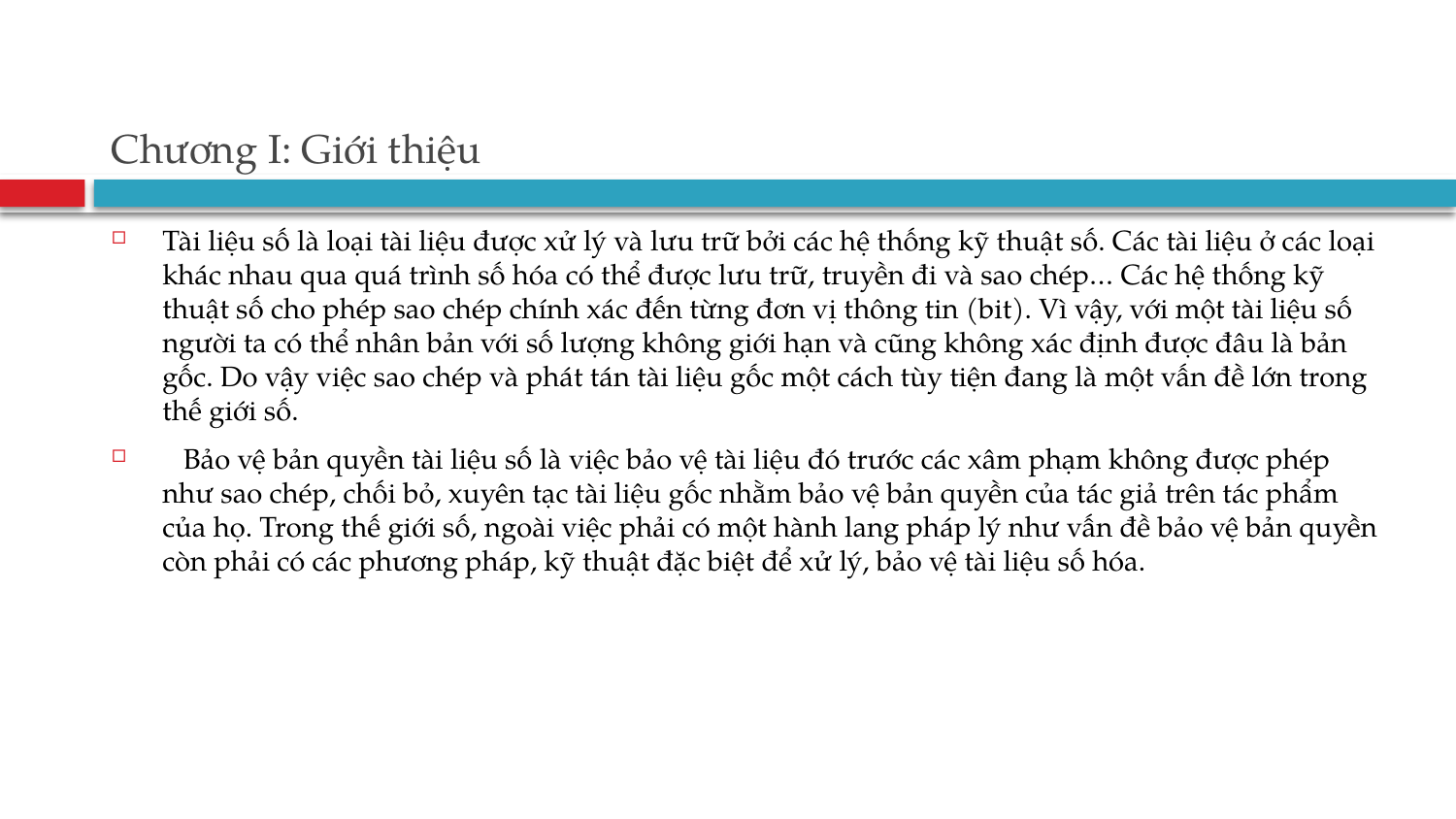

# Chương I: Giới thiệu
Tài liệu số là loại tài liệu được xử lý và lưu trữ bởi các hệ thống kỹ thuật số. Các tài liệu ở các loại khác nhau qua quá trình số hóa có thể được lưu trữ, truyền đi và sao chép… Các hệ thống kỹ thuật số cho phép sao chép chính xác đến từng đơn vị thông tin (bit). Vì vậy, với một tài liệu số người ta có thể nhân bản với số lượng không giới hạn và cũng không xác định được đâu là bản gốc. Do vậy việc sao chép và phát tán tài liệu gốc một cách tùy tiện đang là một vấn đề lớn trong thế giới số.
   Bảo vệ bản quyền tài liệu số là việc bảo vệ tài liệu đó trước các xâm phạm không được phép như sao chép, chối bỏ, xuyên tạc tài liệu gốc nhằm bảo vệ bản quyền của tác giả trên tác phẩm của họ. Trong thế giới số, ngoài việc phải có một hành lang pháp lý như vấn đề bảo vệ bản quyền còn phải có các phương pháp, kỹ thuật đặc biệt để xử lý, bảo vệ tài liệu số hóa.